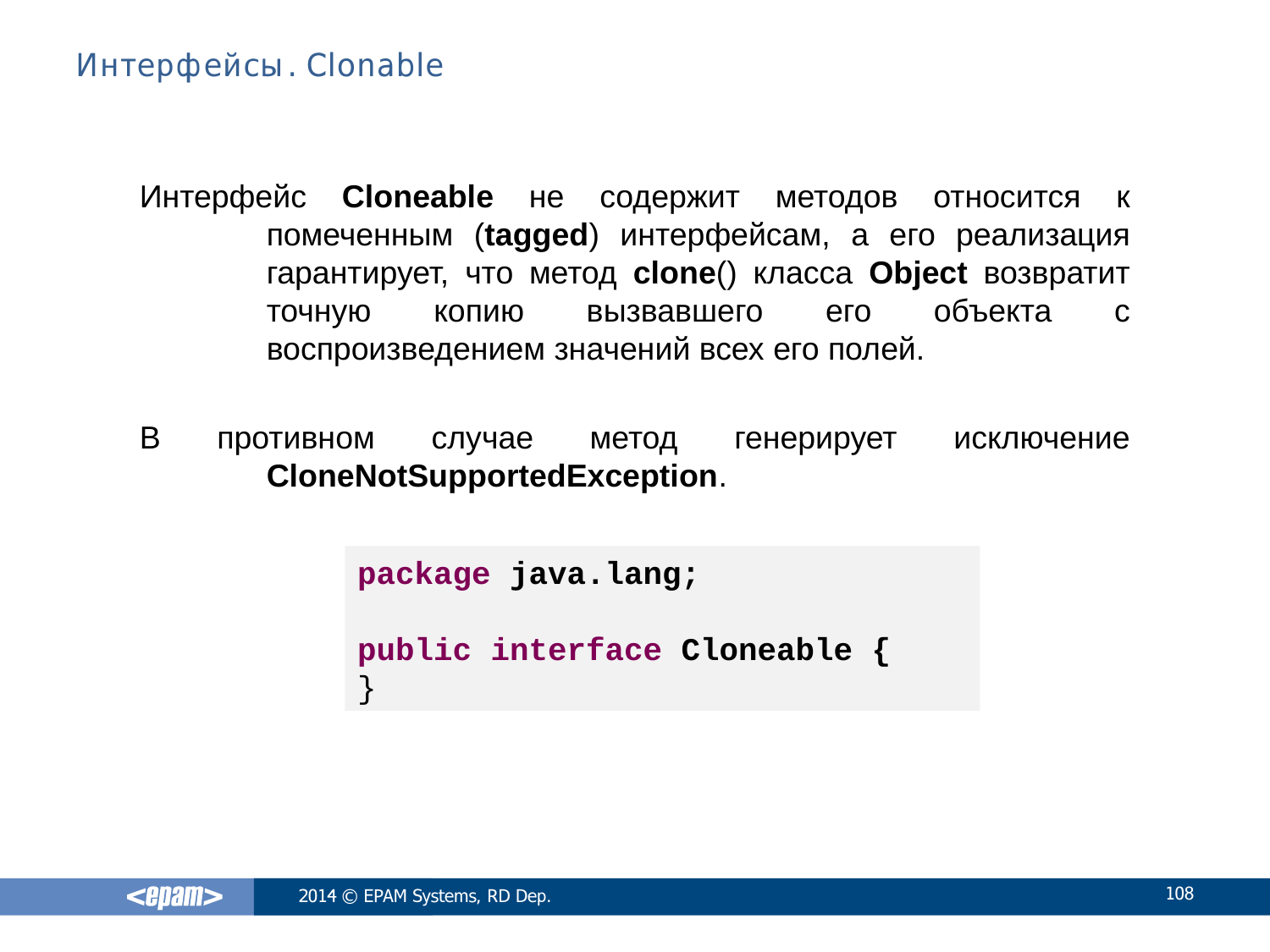

# Интерфейсы. Clonable
Интерфейс Cloneable не содержит методов относится к помеченным (tagged) интерфейсам, а его реализация гарантирует, что метод clone() класса Object возвратит точную копию вызвавшего его объекта с воспроизведением значений всех его полей.

В противном случае метод генерирует исключение CloneNotSupportedException.
package java.lang;

public interface Cloneable {
}
108
2014 © EPAM Systems, RD Dep.